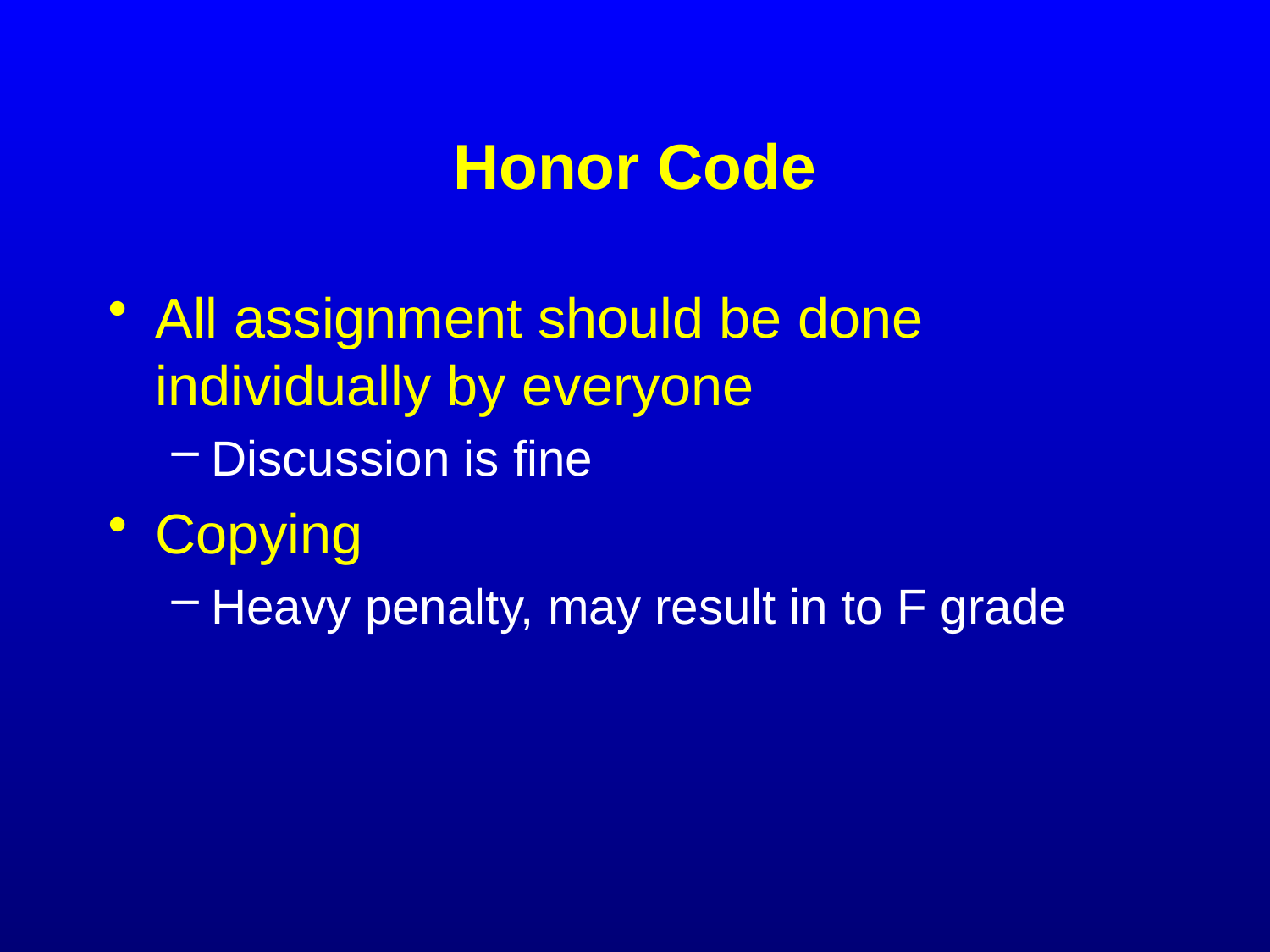

# Honor Code
All assignment should be done individually by everyone
Discussion is fine
Copying
Heavy penalty, may result in to F grade